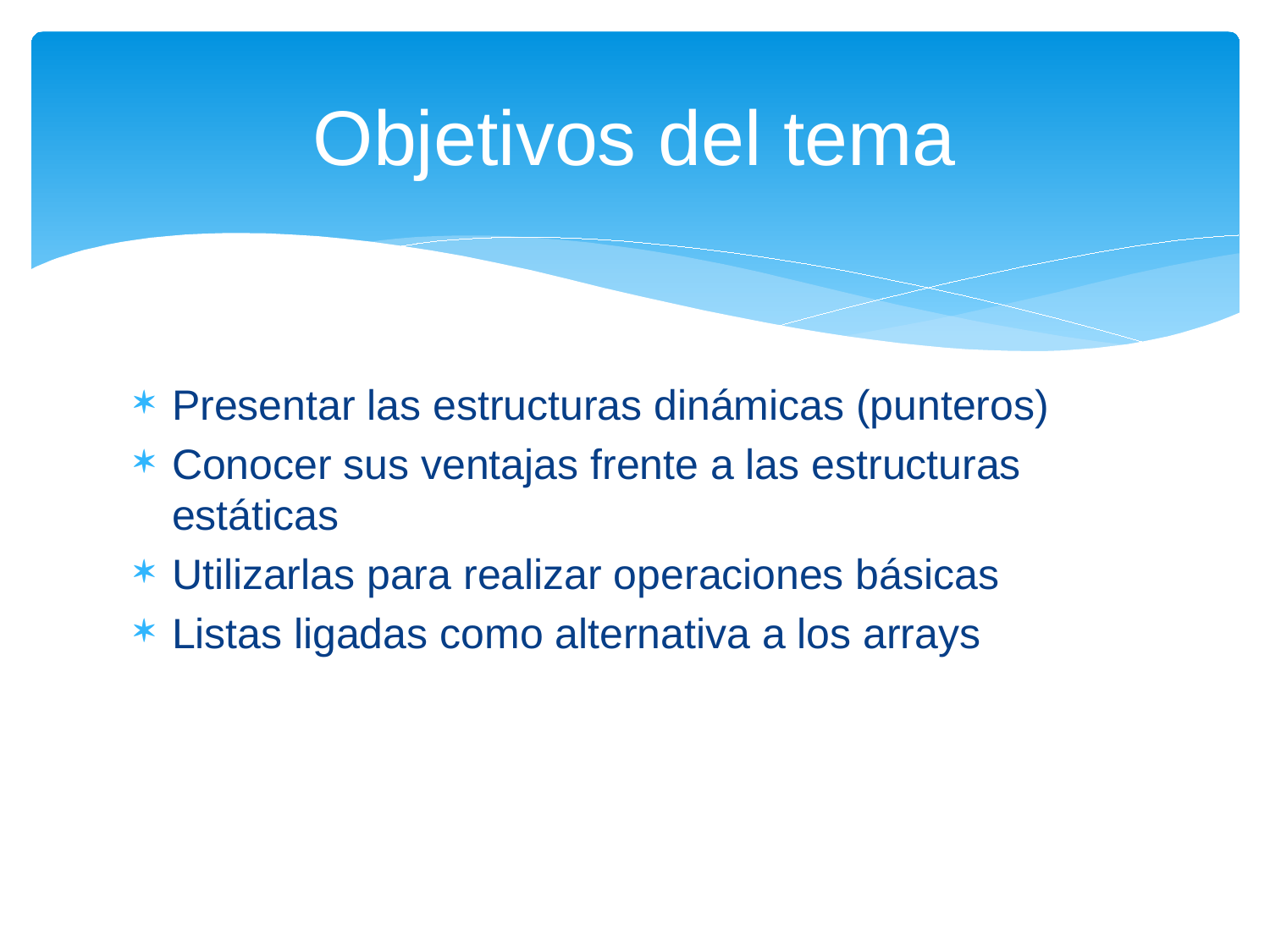

# Objetivos del tema
Presentar las estructuras dinámicas (punteros)
Conocer sus ventajas frente a las estructuras estáticas
Utilizarlas para realizar operaciones básicas
Listas ligadas como alternativa a los arrays